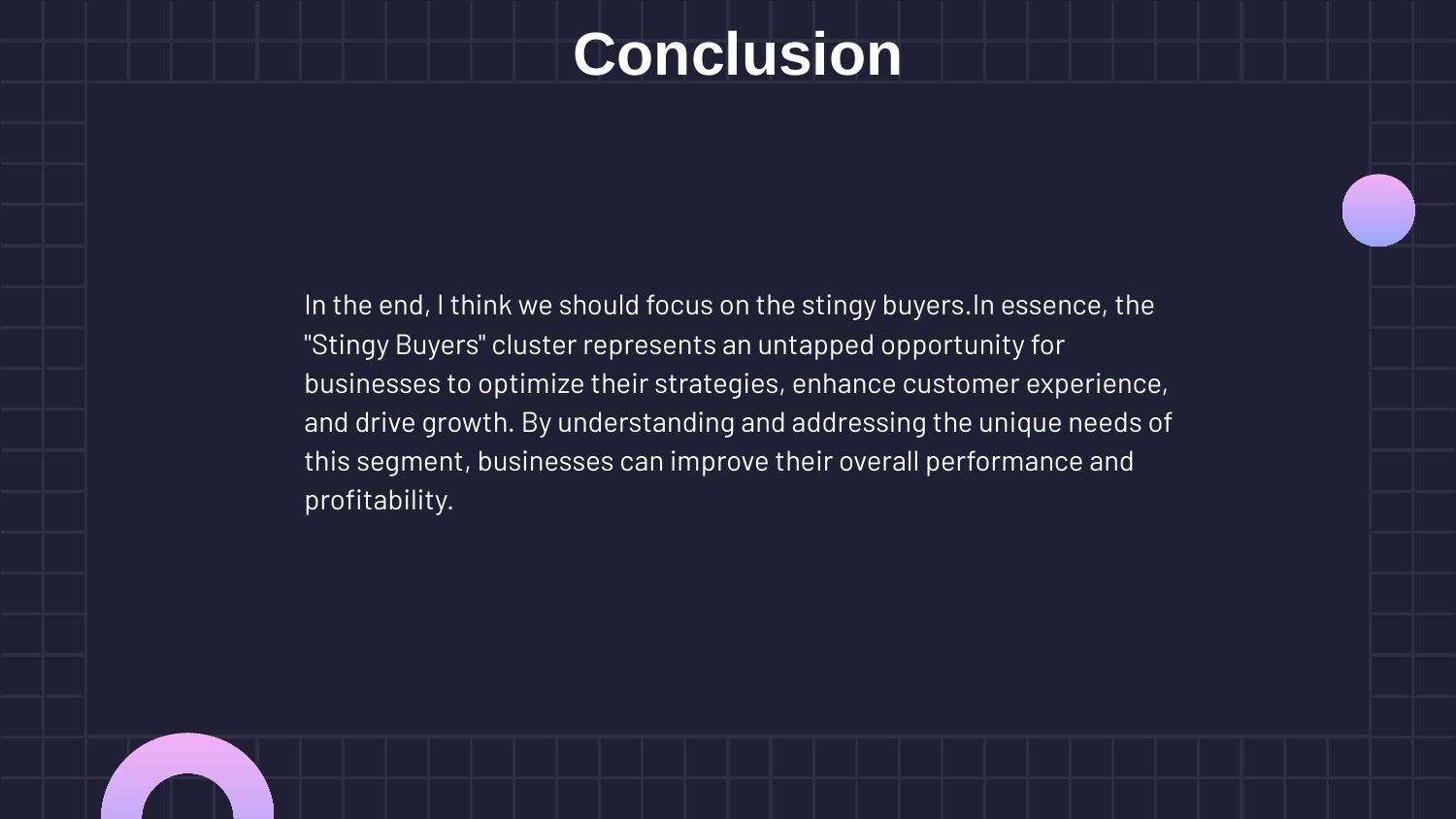

# Conclusion

In the end, I think we should focus on the stingy buyers.In essence, the "Stingy Buyers" cluster represents an untapped opportunity for businesses to optimize their strategies, enhance customer experience, and drive growth. By understanding and addressing the unique needs of this segment, businesses can improve their overall performance and profitability.